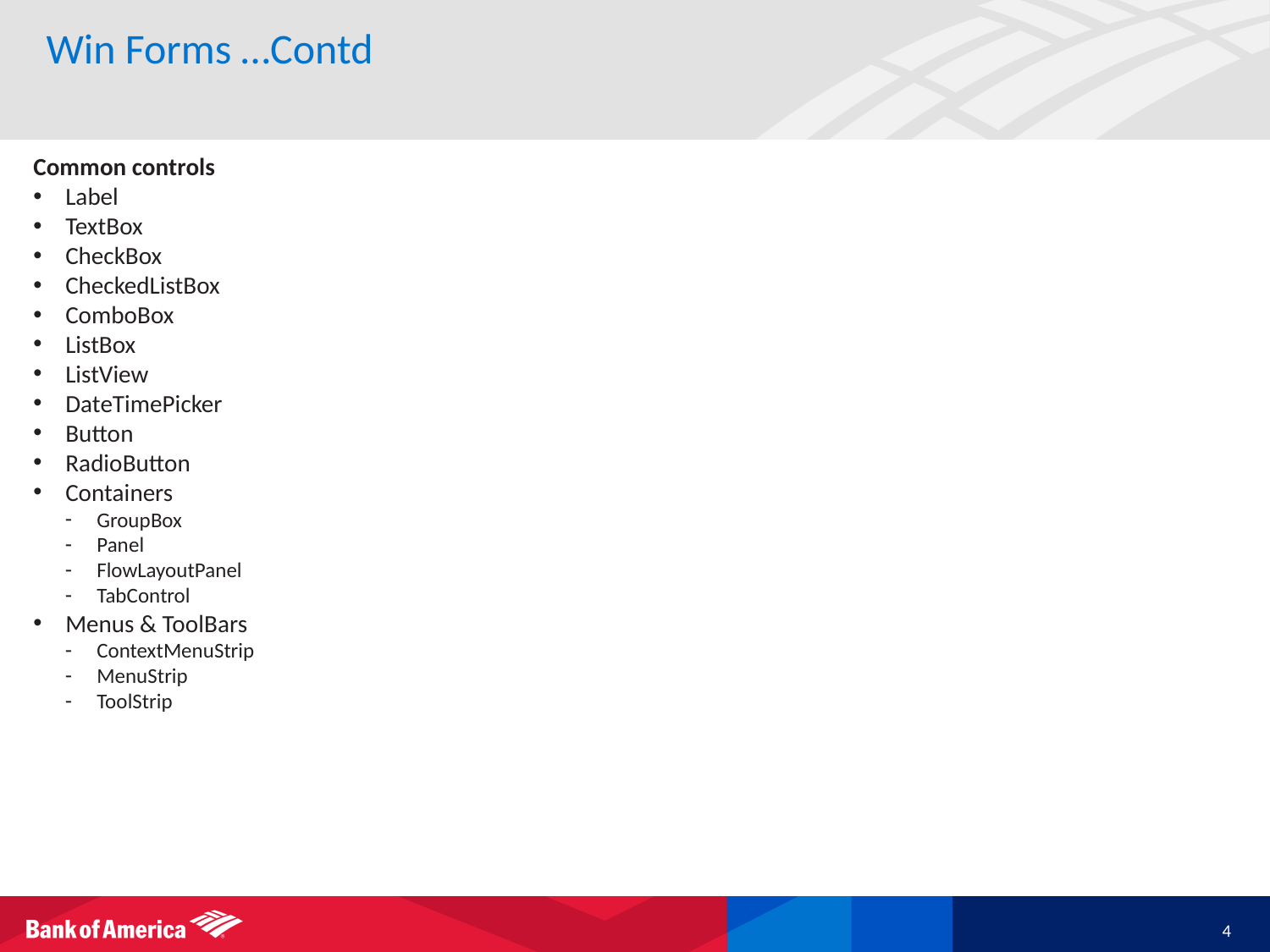

# Win Forms …Contd
Common controls
Label
TextBox
CheckBox
CheckedListBox
ComboBox
ListBox
ListView
DateTimePicker
Button
RadioButton
Containers
GroupBox
Panel
FlowLayoutPanel
TabControl
Menus & ToolBars
ContextMenuStrip
MenuStrip
ToolStrip

4